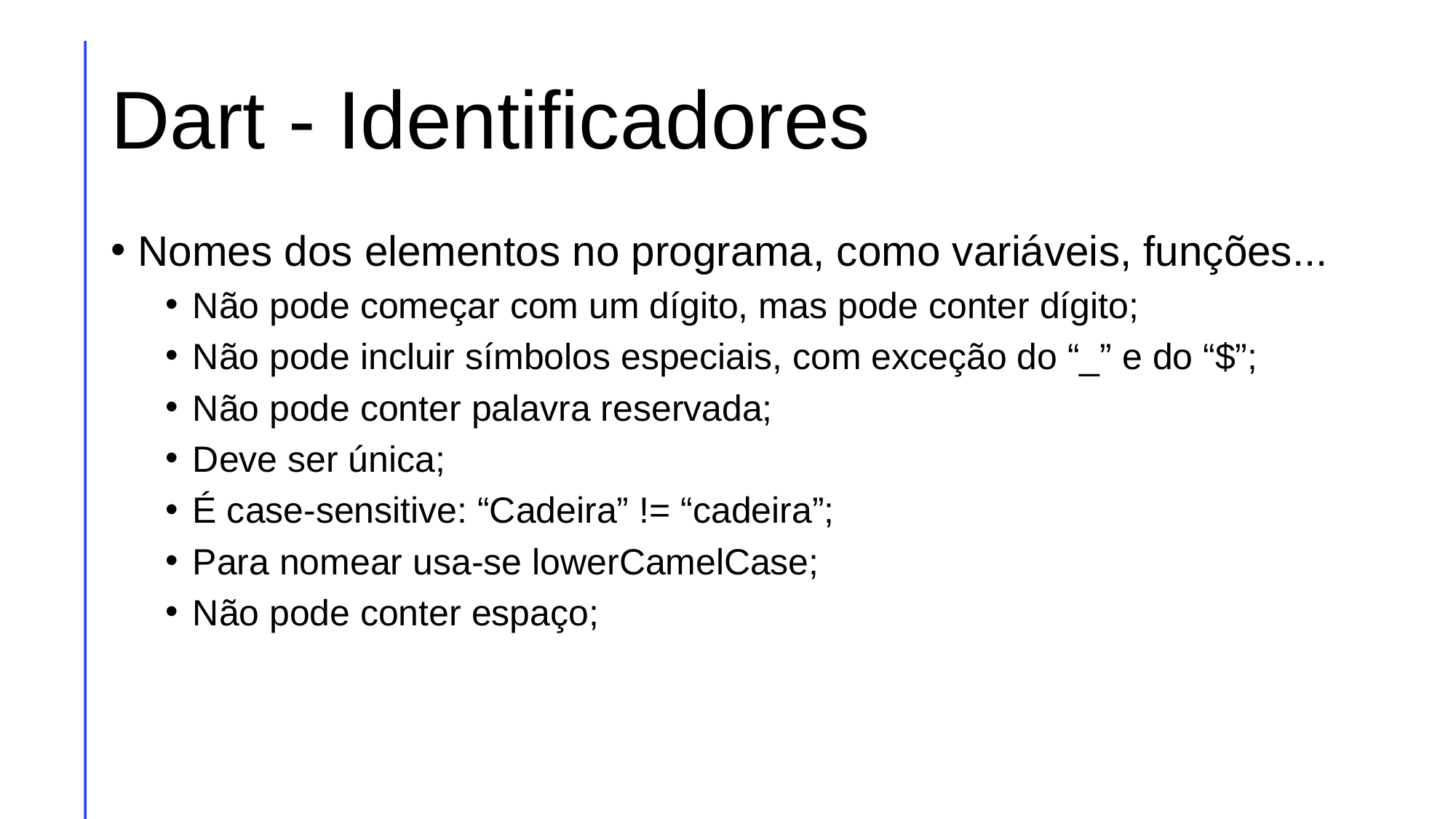

# Dart - Identificadores
Nomes dos elementos no programa, como variáveis, funções...
Não pode começar com um dígito, mas pode conter dígito;
Não pode incluir símbolos especiais, com exceção do “_” e do “$”;
Não pode conter palavra reservada;
Deve ser única;
É case-sensitive: “Cadeira” != “cadeira”;
Para nomear usa-se lowerCamelCase;
Não pode conter espaço;